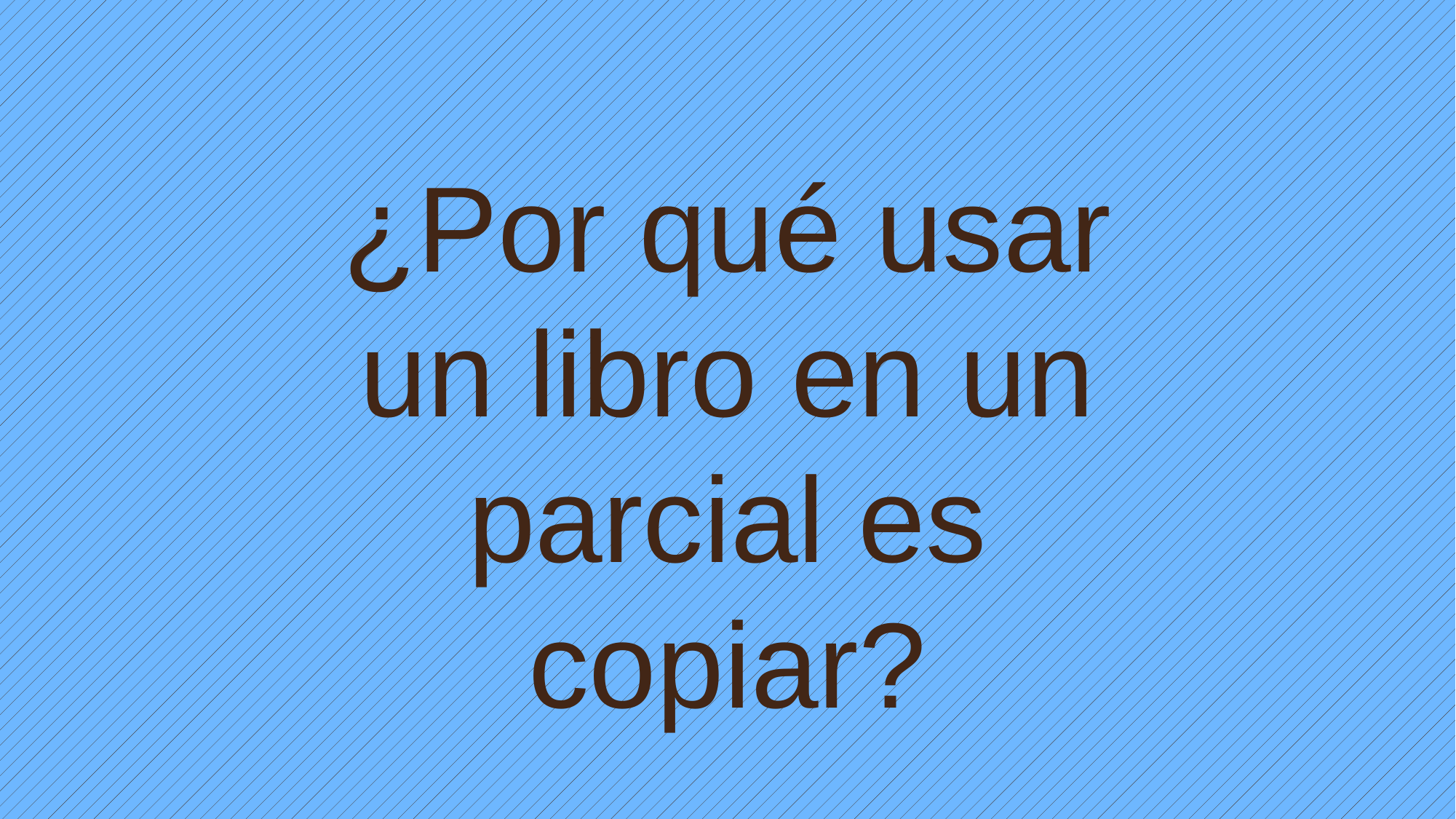

¿Por qué usar un libro en un parcial es copiar?